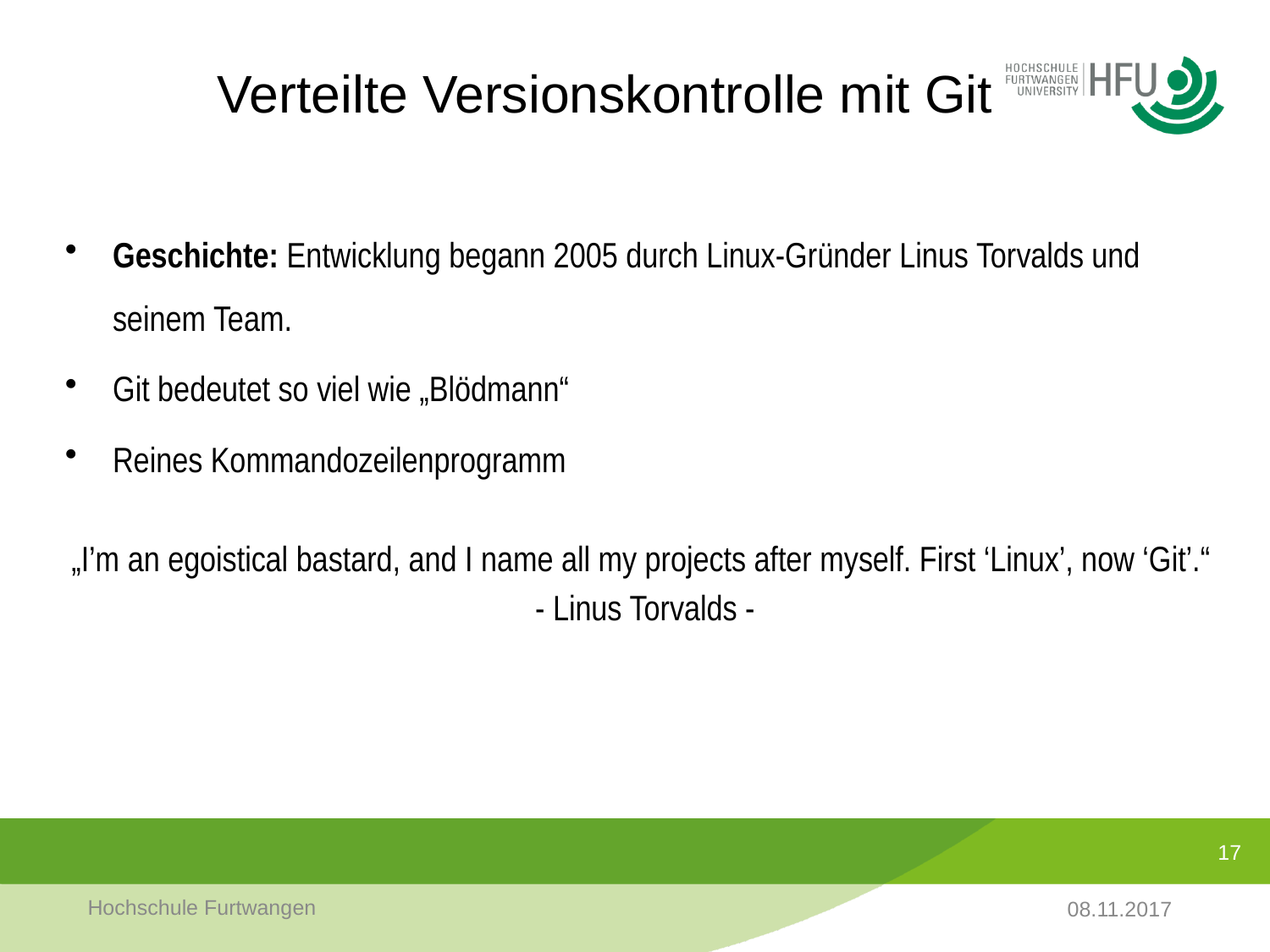

# Verteilte Versionskontrolle mit Git
Geschichte: Entwicklung begann 2005 durch Linux-Gründer Linus Torvalds und seinem Team.
Git bedeutet so viel wie „Blödmann“
Reines Kommandozeilenprogramm

„I’m an egoistical bastard, and I name all my projects after myself. First ‘Linux’, now ‘Git’.“
- Linus Torvalds -
17
Hochschule Furtwangen
08.11.2017